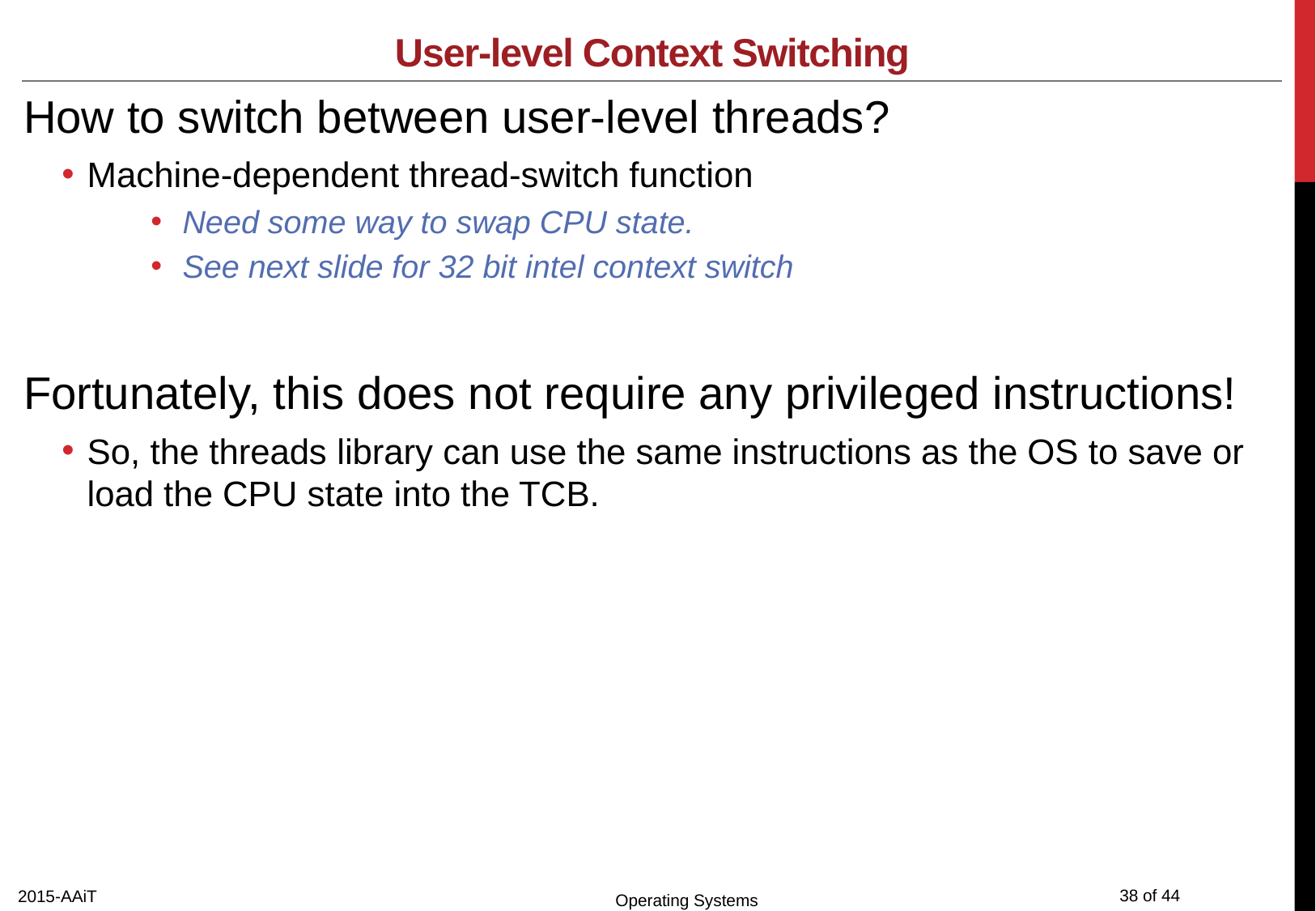

# User-level Context Switching
How to switch between user-level threads?
Machine-dependent thread-switch function
Need some way to swap CPU state.
See next slide for 32 bit intel context switch

Fortunately, this does not require any privileged instructions!
So, the threads library can use the same instructions as the OS to save or load the CPU state into the TCB.
2015-AAiT
Operating Systems
38 of 44